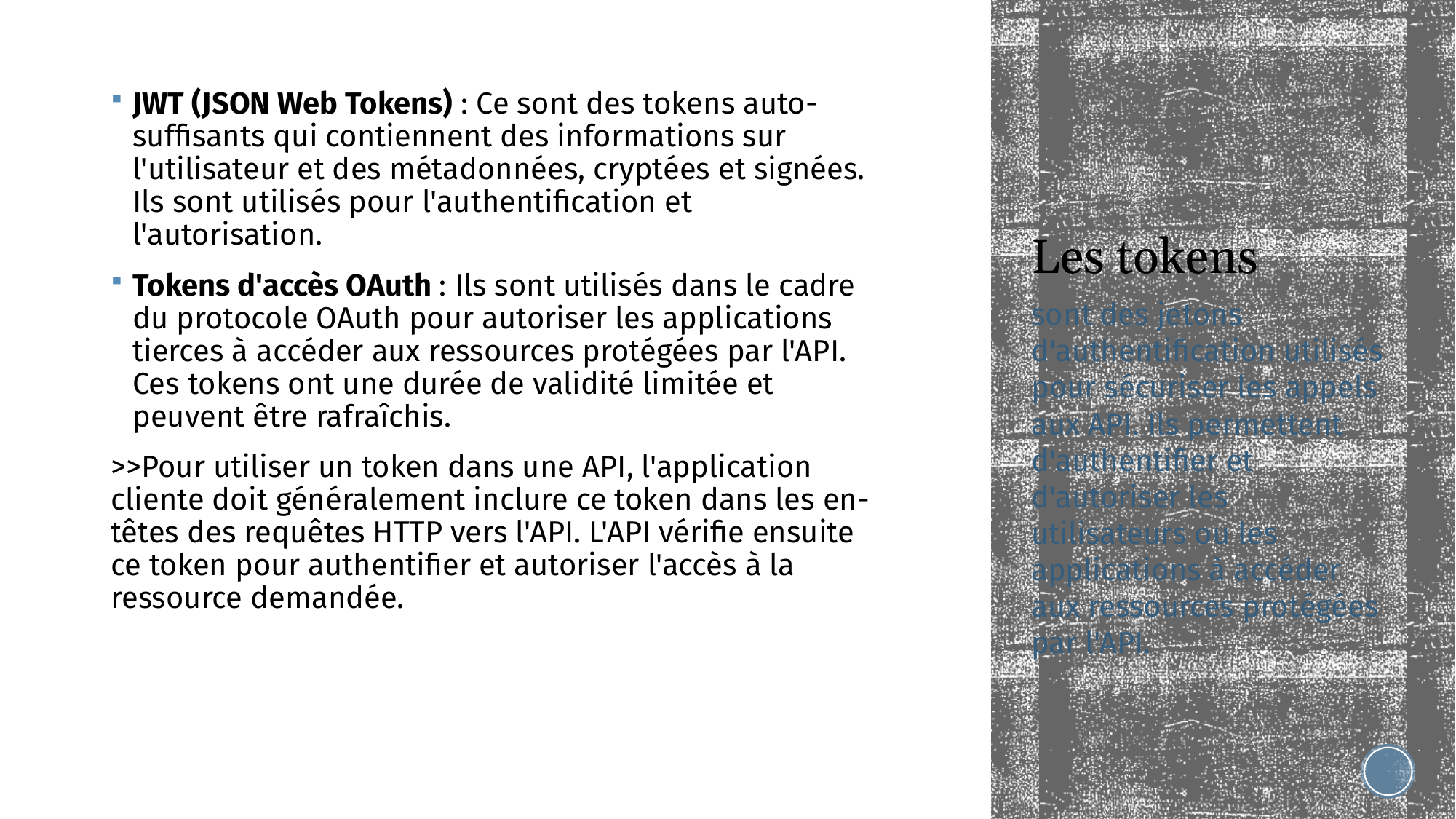

JWT (JSON Web Tokens) : Ce sont des tokens auto-suffisants qui contiennent des informations sur l'utilisateur et des métadonnées, cryptées et signées. Ils sont utilisés pour l'authentification et l'autorisation.
Tokens d'accès OAuth : Ils sont utilisés dans le cadre du protocole OAuth pour autoriser les applications tierces à accéder aux ressources protégées par l'API. Ces tokens ont une durée de validité limitée et peuvent être rafraîchis.
>>Pour utiliser un token dans une API, l'application cliente doit généralement inclure ce token dans les en-têtes des requêtes HTTP vers l'API. L'API vérifie ensuite ce token pour authentifier et autoriser l'accès à la ressource demandée.

# Les tokens
sont des jetons d'authentification utilisés pour sécuriser les appels aux API. Ils permettent d'authentifier et d'autoriser les utilisateurs ou les applications à accéder aux ressources protégées par l'API.